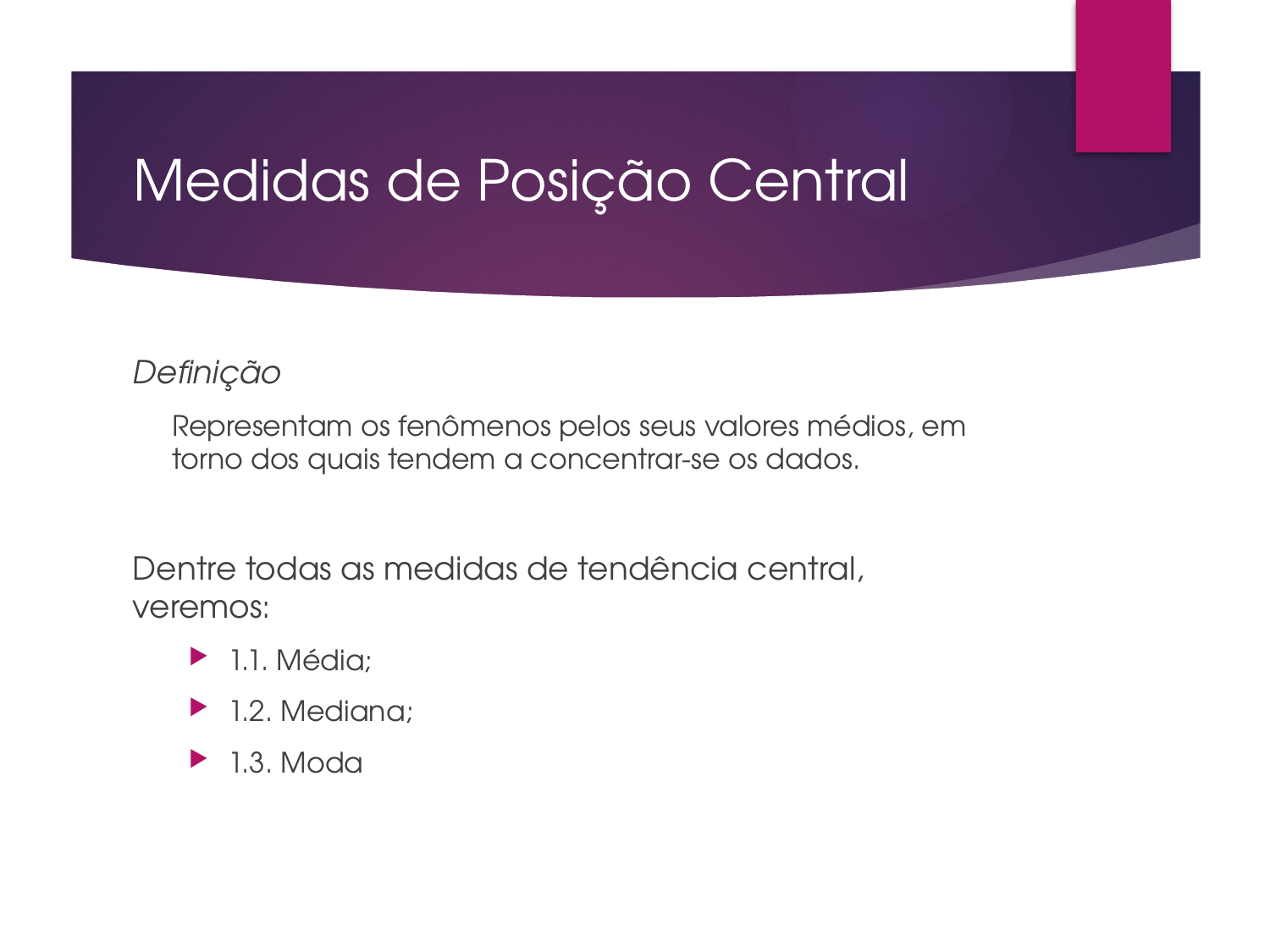

# Medidas de Posição Central
Definição
Representam os fenômenos pelos seus valores médios, em torno dos quais tendem a concentrar-se os dados.

Dentre todas as medidas de tendência central, veremos:
1.1. Média;
1.2. Mediana;
1.3. Moda